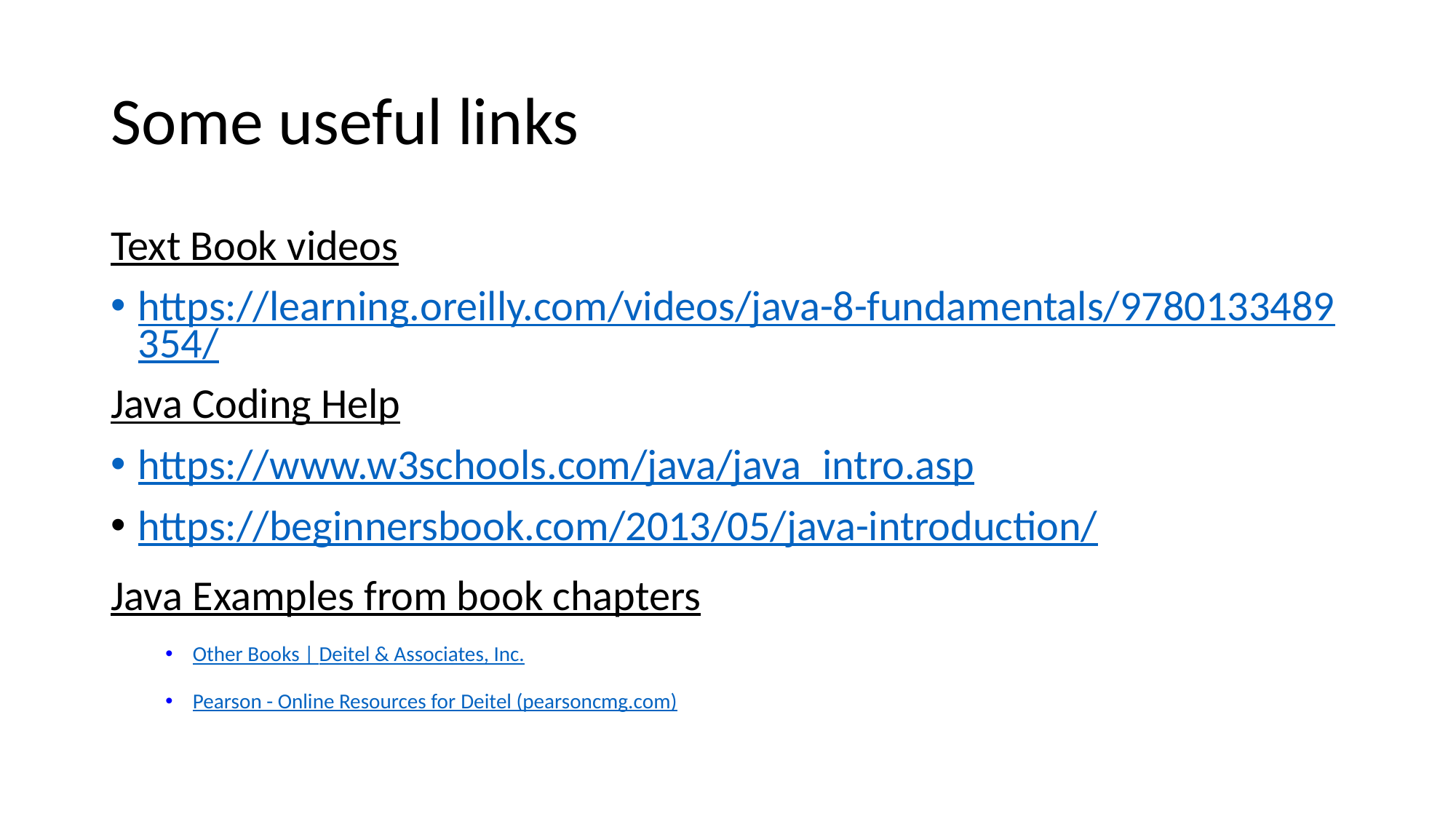

# Some useful links
Text Book videos
https://learning.oreilly.com/videos/java-8-fundamentals/9780133489354/
Java Coding Help
https://www.w3schools.com/java/java_intro.asp
https://beginnersbook.com/2013/05/java-introduction/
Java Examples from book chapters
Other Books | Deitel & Associates, Inc.
Pearson - Online Resources for Deitel (pearsoncmg.com)